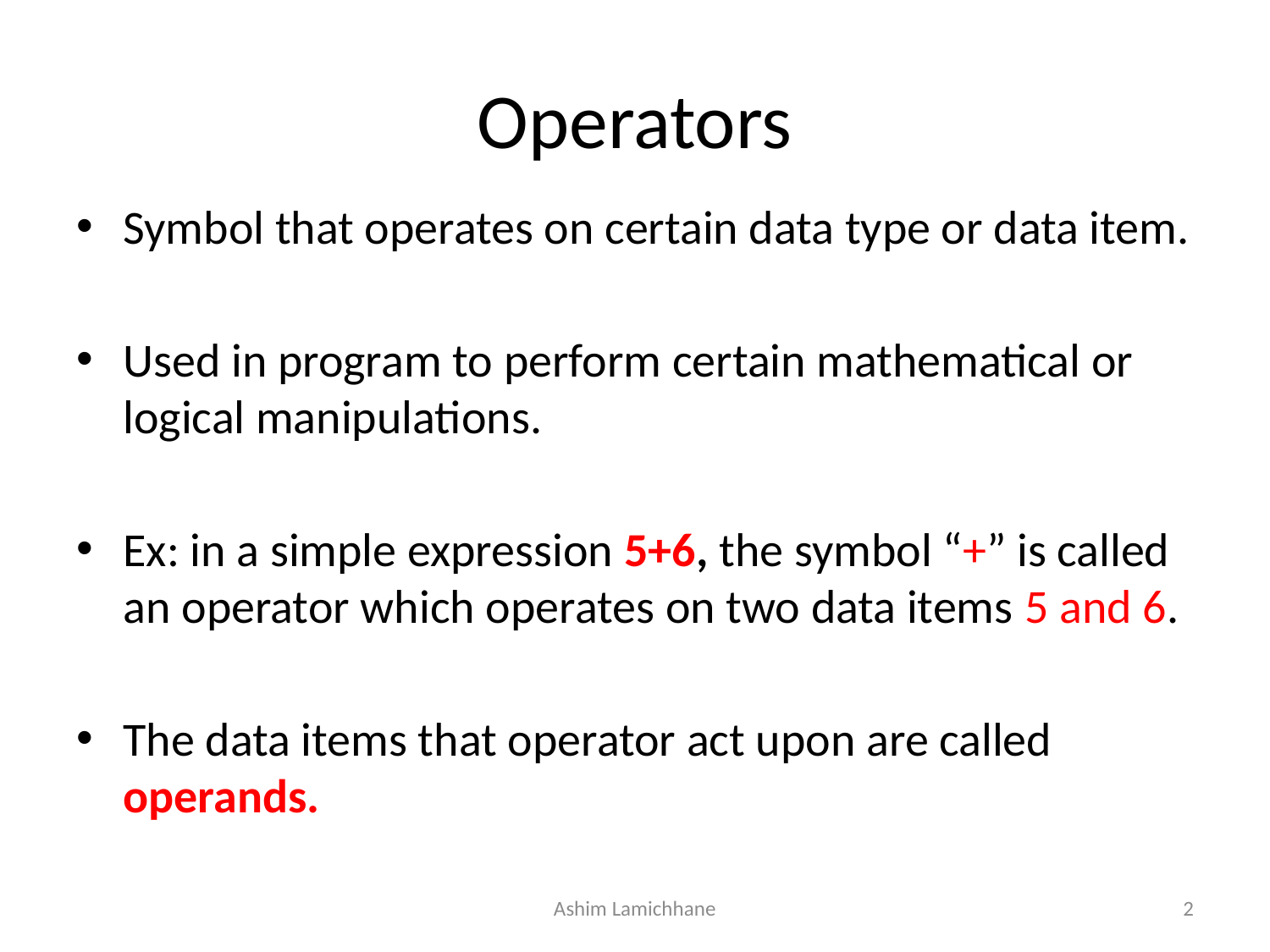

# Operators
Symbol that operates on certain data type or data item.

Used in program to perform certain mathematical or logical manipulations.

Ex: in a simple expression 5+6, the symbol “+” is called an operator which operates on two data items 5 and 6.

The data items that operator act upon are called operands.

Ashim Lamichhane
2